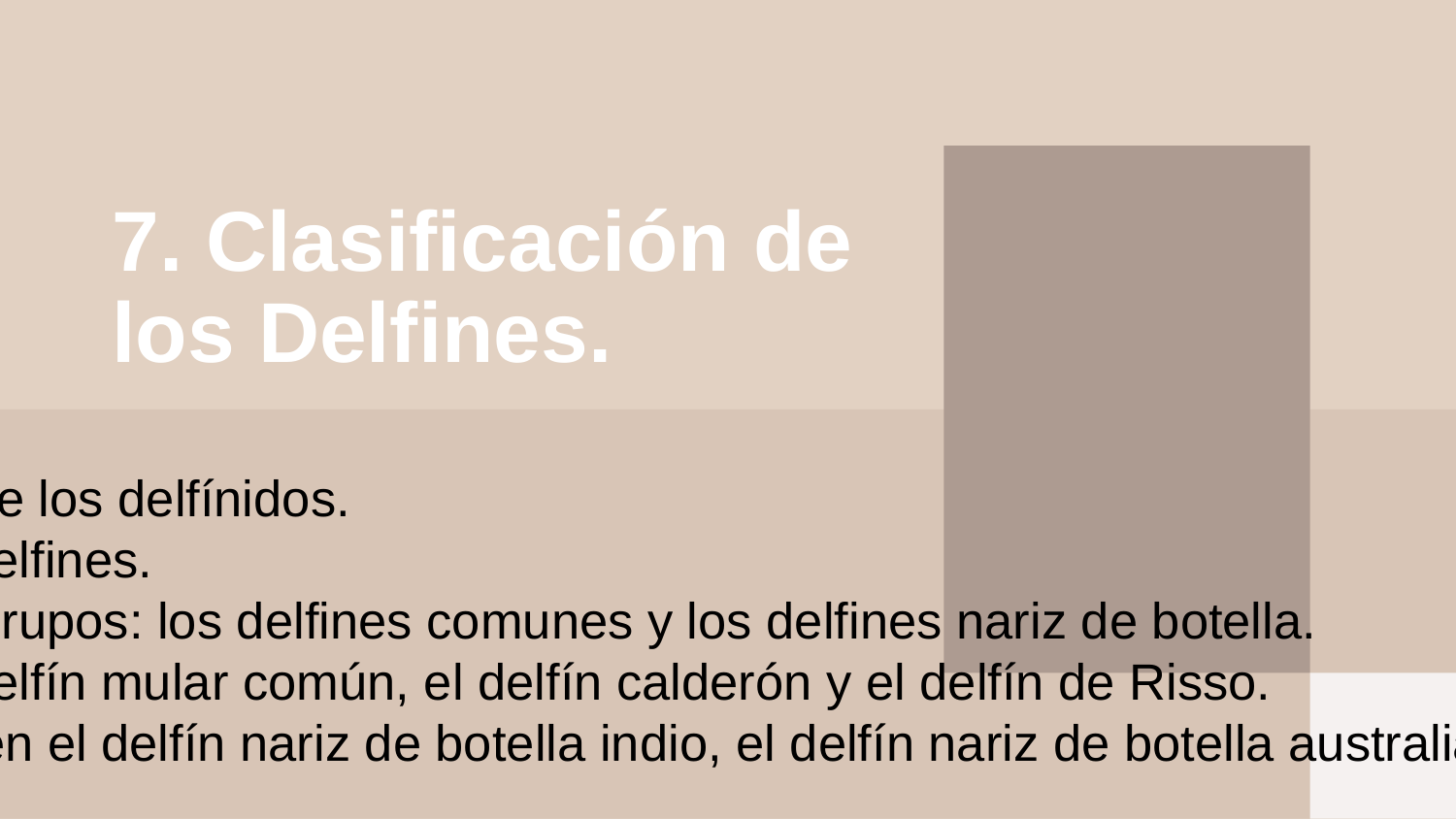

# 7. Clasificación de los Delfines.

1. Delfines son mamíferos marinos.
2. Son cetáceos dentro de la familia de los delfínidos.
3. Hay alrededor de 40 especies de delfines.
4. Estos se pueden clasificar en dos grupos: los delfines comunes y los delfines nariz de botella.
5. Los delfines comunes incluyen el delfín mular común, el delfín calderón y el delfín de Risso.
6. Los delfines nariz de botella incluyen el delfín nariz de botella indio, el delfín nariz de botella australiano y el delfín nariz de botella de hendidura.